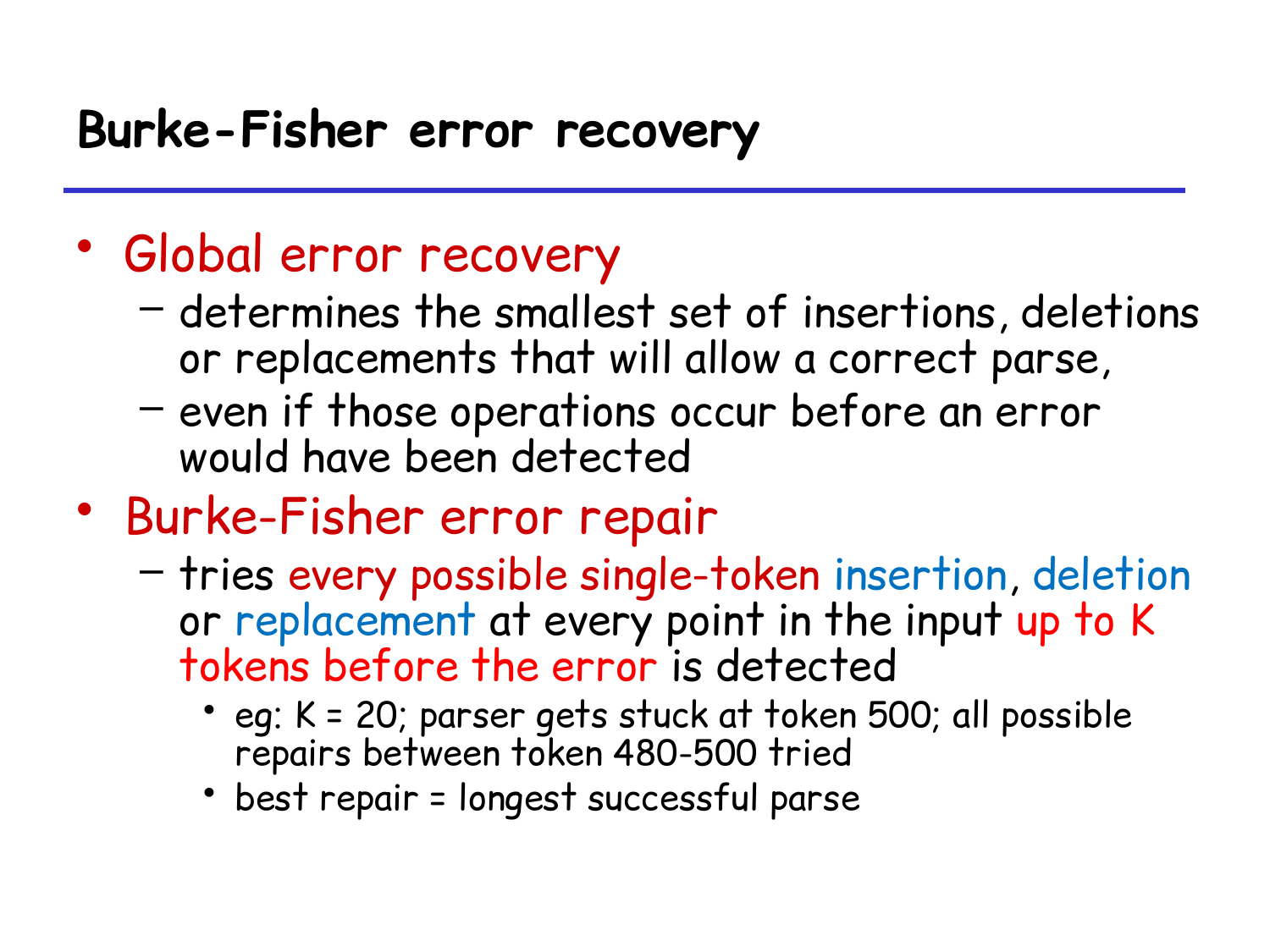

# Burke-Fisher error recovery
Global error recovery
determines the smallest set of insertions, deletions or replacements that will allow a correct parse,
even if those operations occur before an error would have been detected
Burke-Fisher error repair
tries every possible single-token insertion, deletion or replacement at every point in the input up to K tokens before the error is detected
eg: K = 20; parser gets stuck at token 500; all possible repairs between token 480-500 tried
best repair = longest successful parse